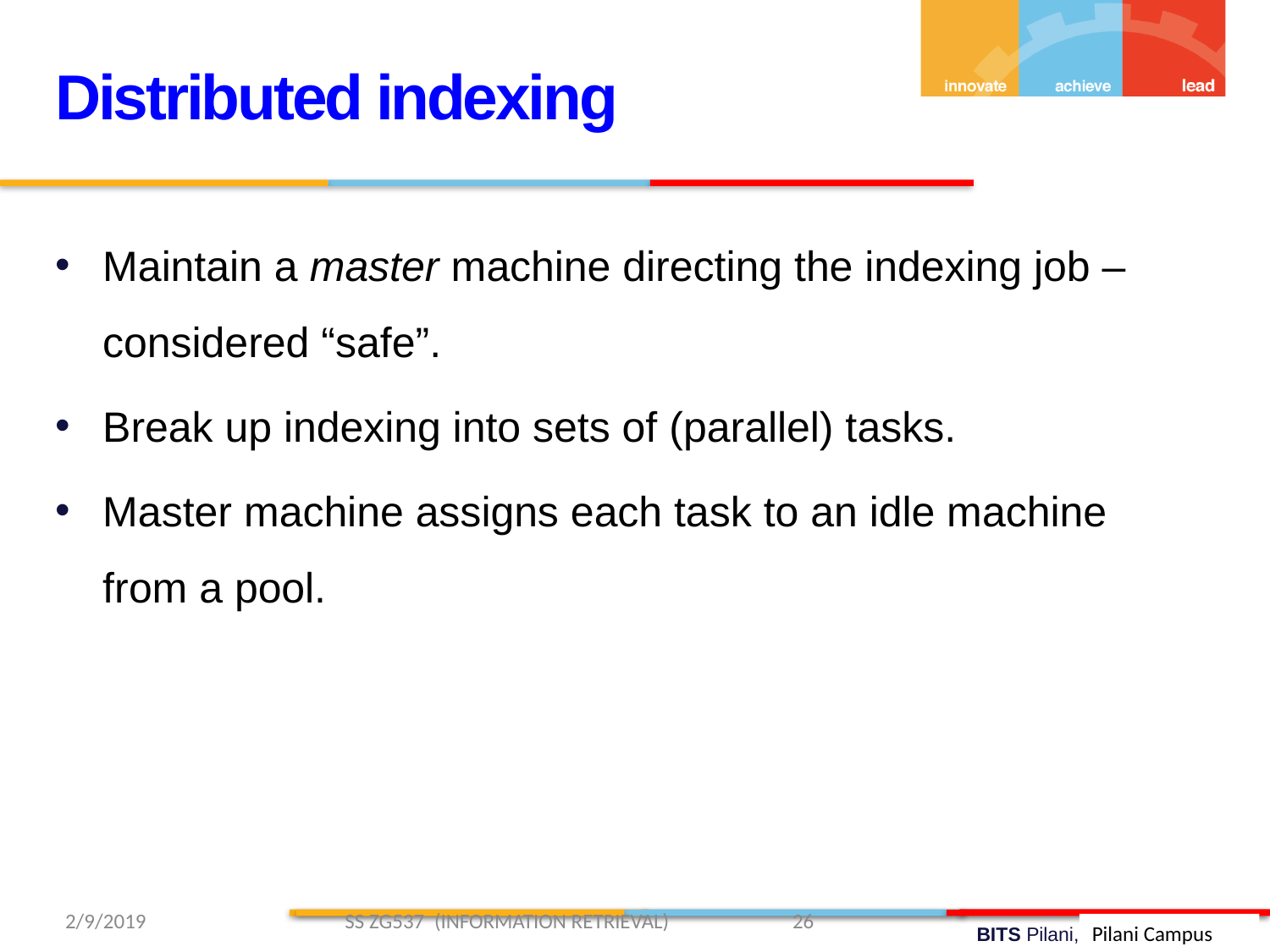

Distributed indexing
Maintain a master machine directing the indexing job – considered “safe”.
Break up indexing into sets of (parallel) tasks.
Master machine assigns each task to an idle machine from a pool.
2/9/2019                                         SS ZG537  (INFORMATION RETRIEVAL)                         26
Pilani Campus